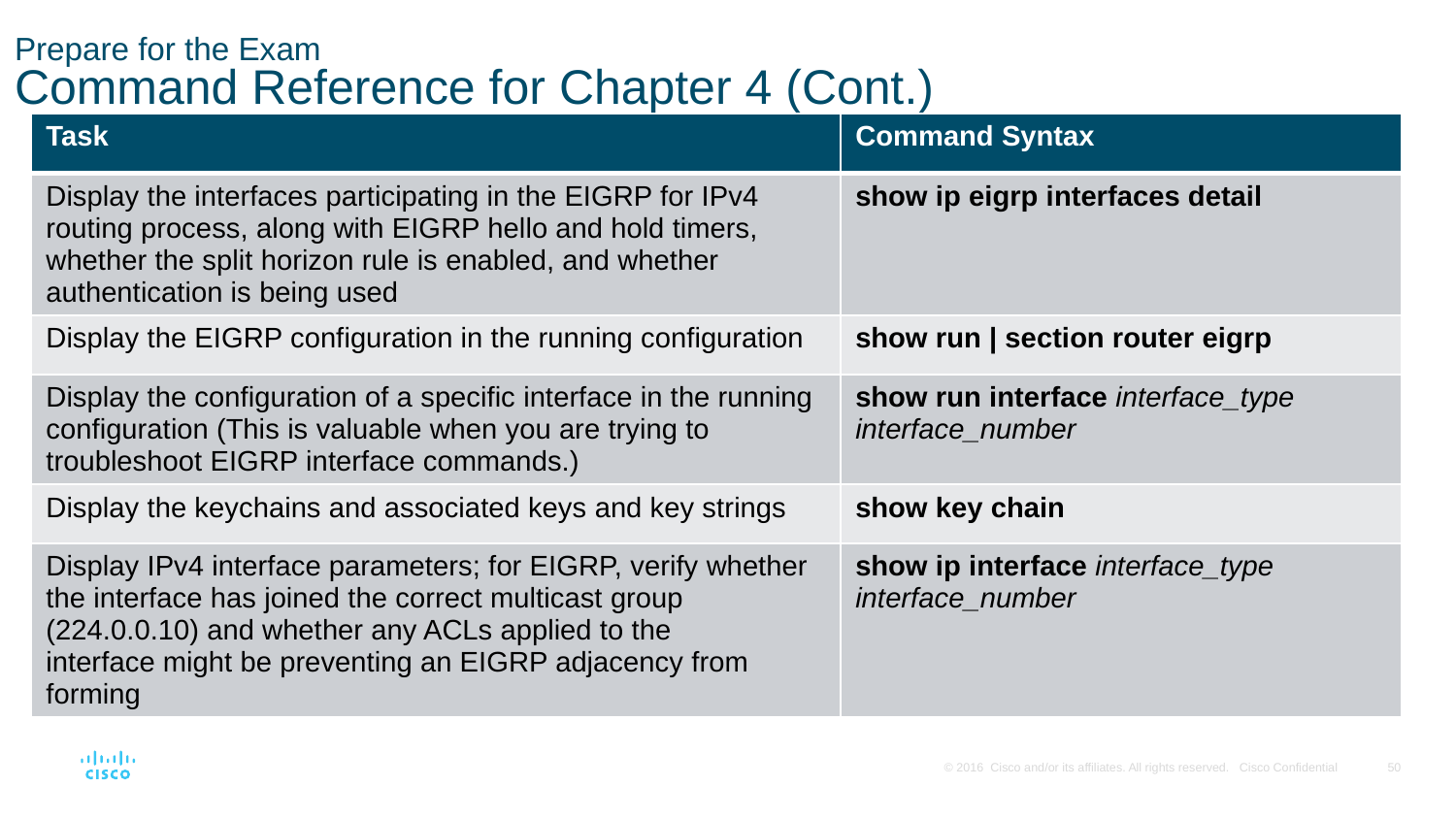

# Prepare for the Exam Command Reference for Chapter 4 (Cont.)
| Task | Command Syntax |
| --- | --- |
| Display the interfaces participating in the EIGRP for IPv4 routing process, along with EIGRP hello and hold timers, whether the split horizon rule is enabled, and whether authentication is being used | show ip eigrp interfaces detail |
| Display the EIGRP configuration in the running configuration | show run | section router eigrp |
| Display the configuration of a specific interface in the running configuration (This is valuable when you are trying to troubleshoot EIGRP interface commands.) | show run interface interface\_type interface\_number |
| Display the keychains and associated keys and key strings | show key chain |
| Display IPv4 interface parameters; for EIGRP, verify whether the interface has joined the correct multicast group (224.0.0.10) and whether any ACLs applied to the interface might be preventing an EIGRP adjacency from forming | show ip interface interface\_type interface\_number |